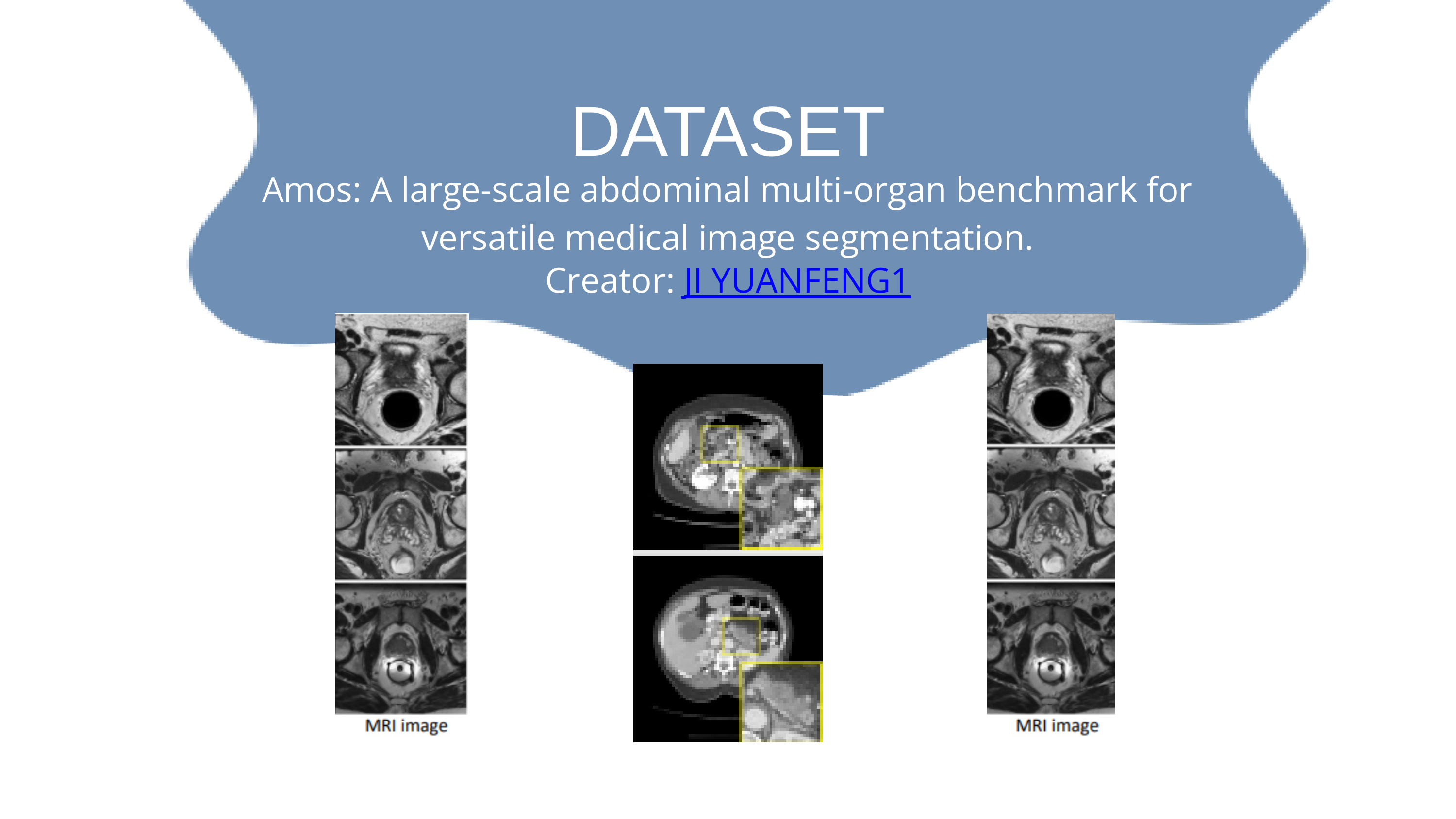

DATASET
Amos: A large-scale abdominal multi-organ benchmark for versatile medical image segmentation.
Creator: JI YUANFENG1